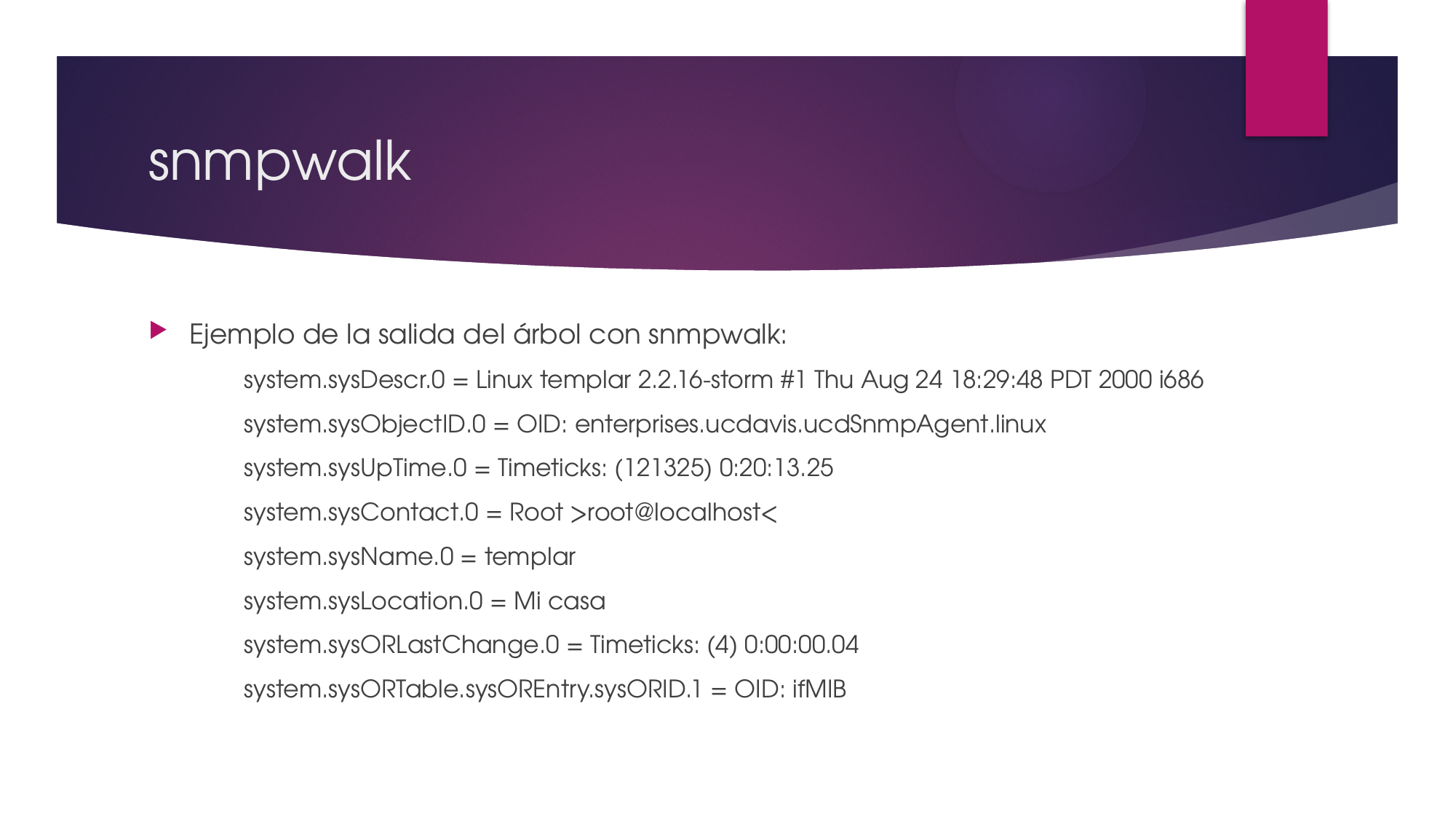

# snmpwalk
Ejemplo de la salida del árbol con snmpwalk:
system.sysDescr.0 = Linux templar 2.2.16-storm #1 Thu Aug 24 18:29:48 PDT 2000 i686
system.sysObjectID.0 = OID: enterprises.ucdavis.ucdSnmpAgent.linux
system.sysUpTime.0 = Timeticks: (121325) 0:20:13.25
system.sysContact.0 = Root >root@localhost<
system.sysName.0 = templar
system.sysLocation.0 = Mi casa
system.sysORLastChange.0 = Timeticks: (4) 0:00:00.04
system.sysORTable.sysOREntry.sysORID.1 = OID: ifMIB